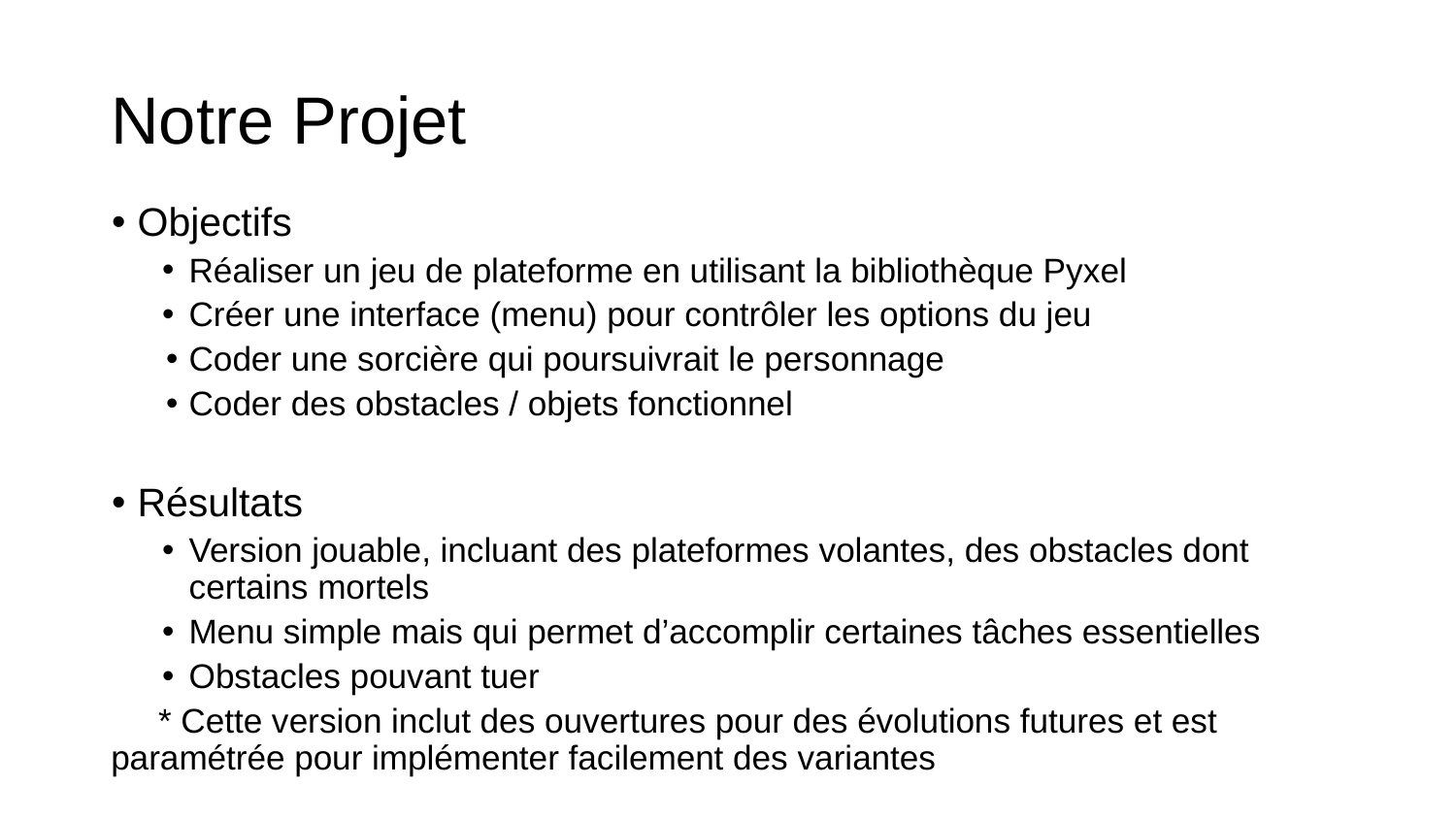

# Notre Projet
Objectifs
Réaliser un jeu de plateforme en utilisant la bibliothèque Pyxel
Créer une interface (menu) pour contrôler les options du jeu
Coder une sorcière qui poursuivrait le personnage
Coder des obstacles / objets fonctionnel

Résultats
Version jouable, incluant des plateformes volantes, des obstacles dont certains mortels
Menu simple mais qui permet d’accomplir certaines tâches essentielles
Obstacles pouvant tuer
     * Cette version inclut des ouvertures pour des évolutions futures et est   paramétrée pour implémenter facilement des variantes